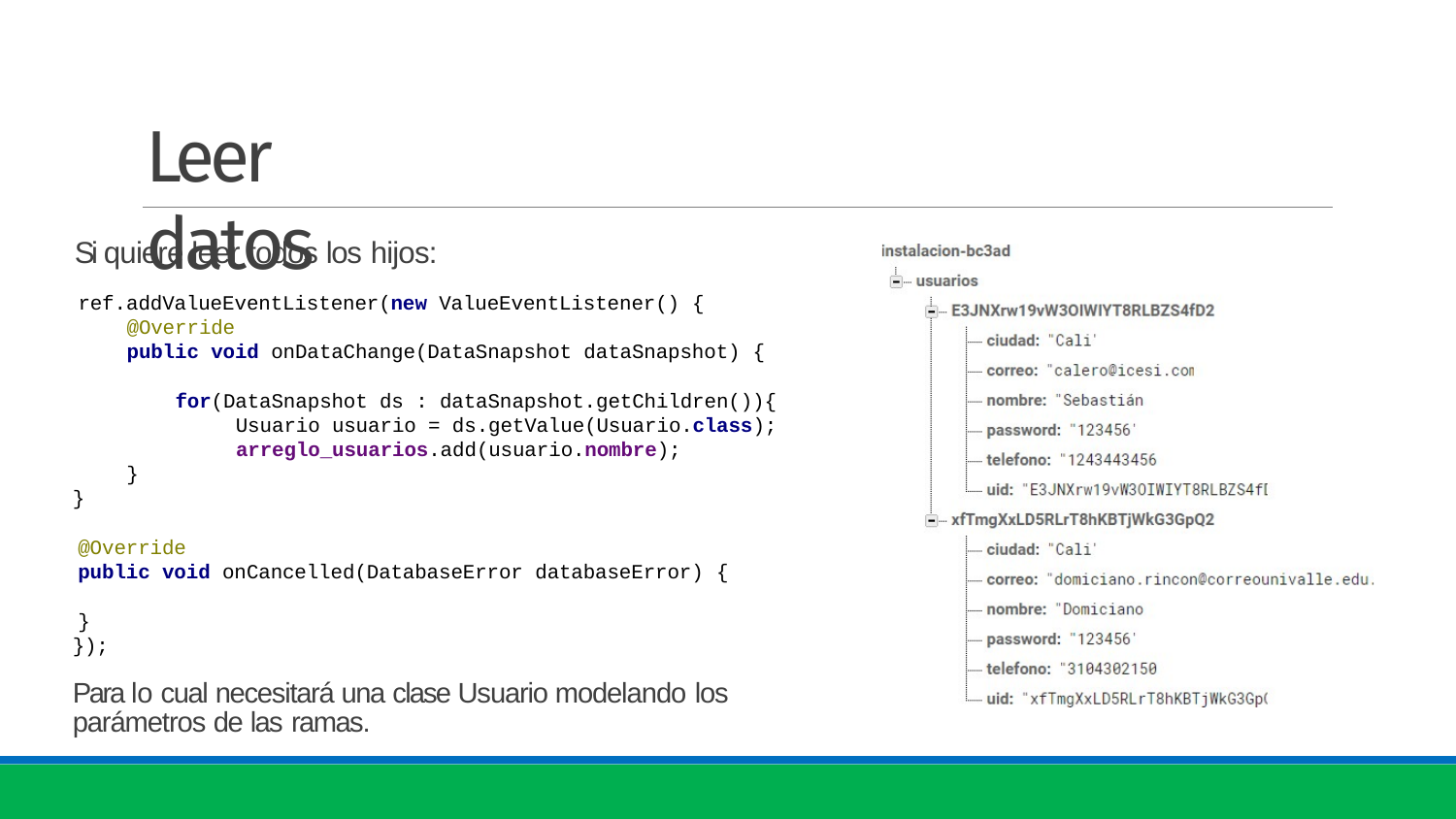

# Leer datos
Si quiere leer todos los hijos:
ref.addValueEventListener(new ValueEventListener() {
@Override
public void onDataChange(DataSnapshot dataSnapshot) {

for(DataSnapshot ds : dataSnapshot.getChildren()){  Usuario usuario = ds.getValue(Usuario.class);  arreglo_usuarios.add(usuario.nombre);
}
}

@Override
public void onCancelled(DatabaseError databaseError) {

}
});

Para lo cual necesitará una clase Usuario modelando los
parámetros de las ramas.